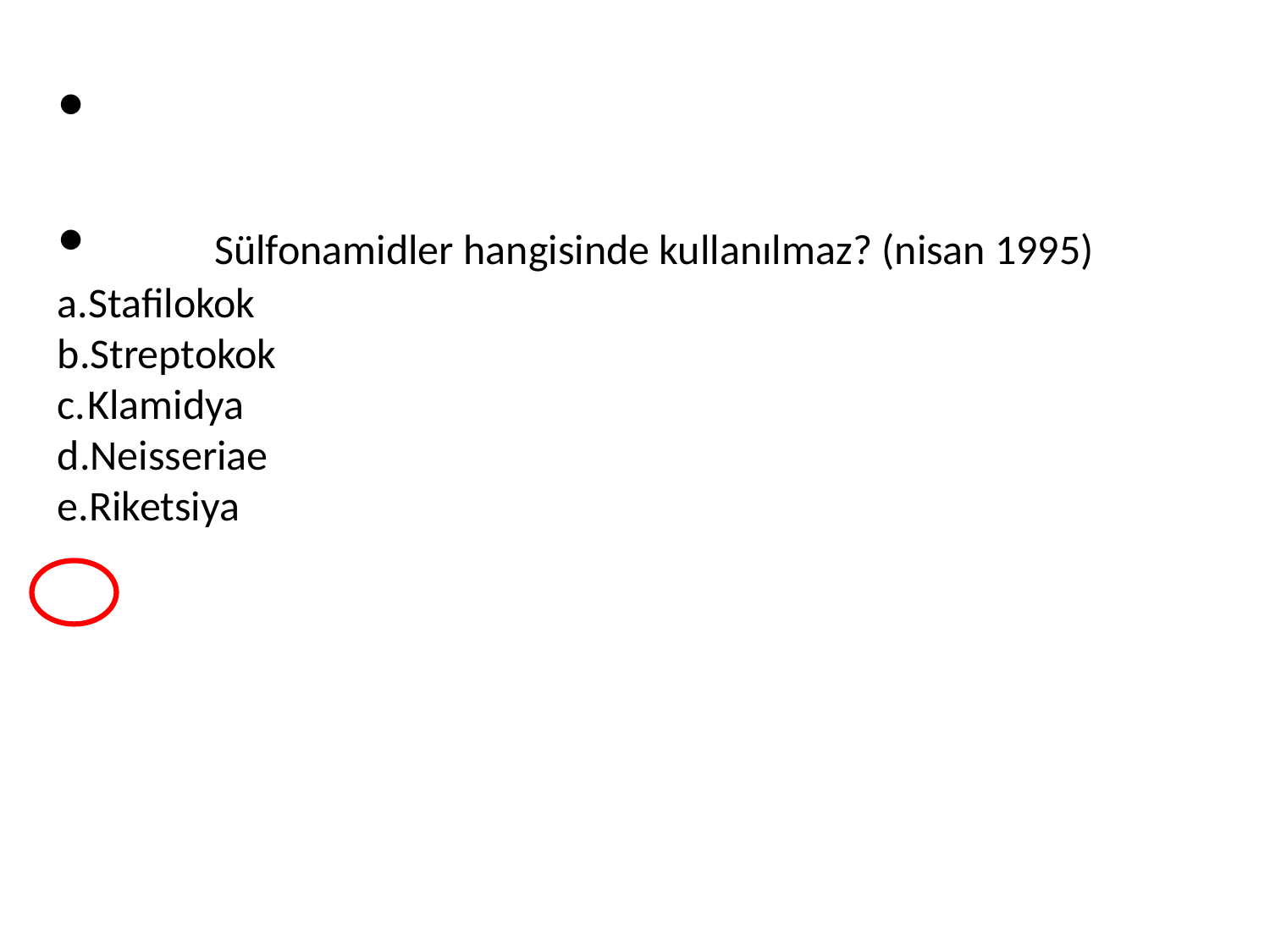

Sülfonamidler hangisinde kullanılmaz? (nisan 1995)
Stafilokok
Streptokok
Klamidya
Neisseriae
Riketsiya